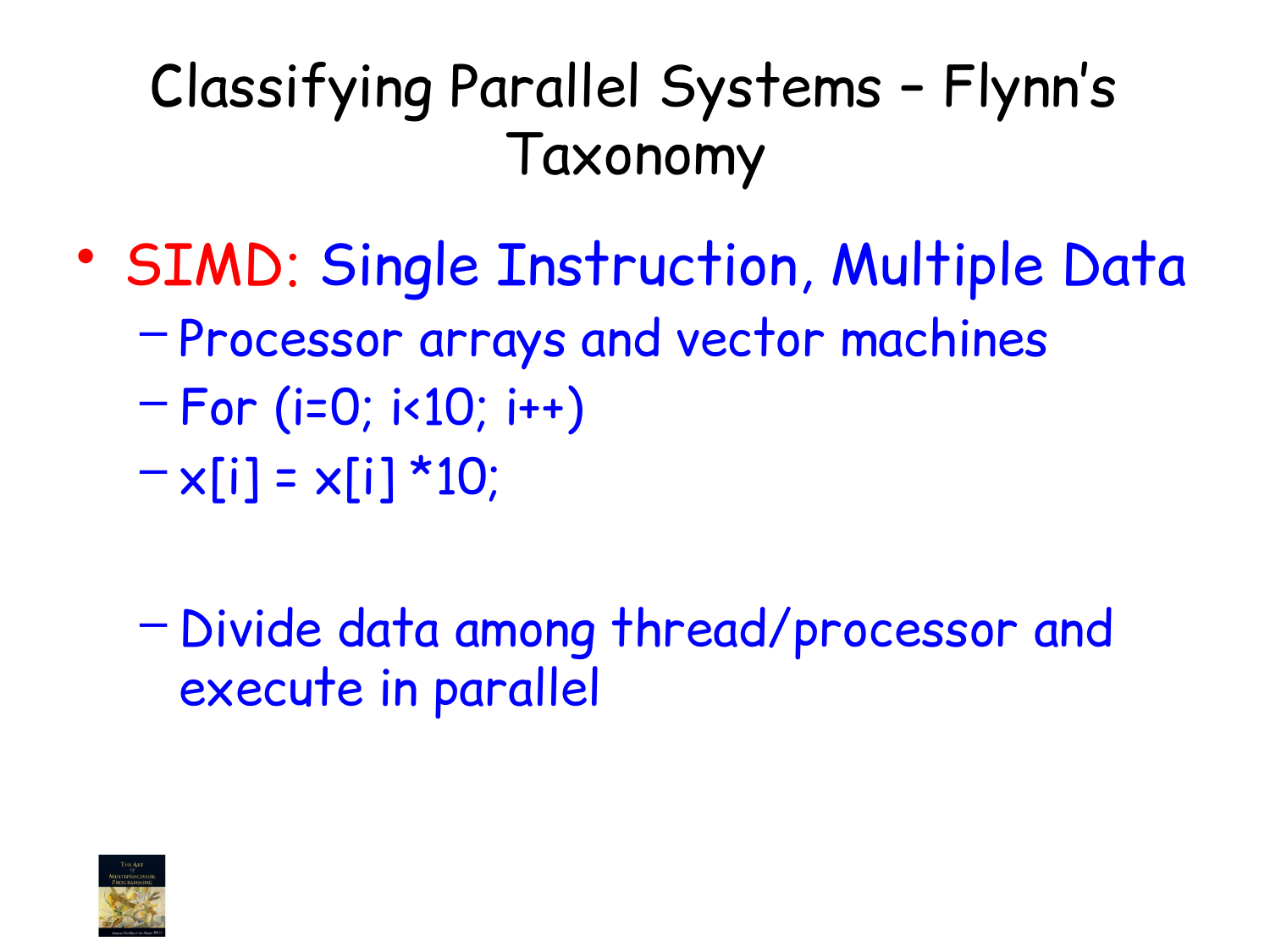

# Classifying Parallel Systems – Flynn’s Taxonomy
SIMD: Single Instruction, Multiple Data
Processor arrays and vector machines
For (i=0; i<10; i++)
x[i] = x[i] *10;

Divide data among thread/processor and execute in parallel
47